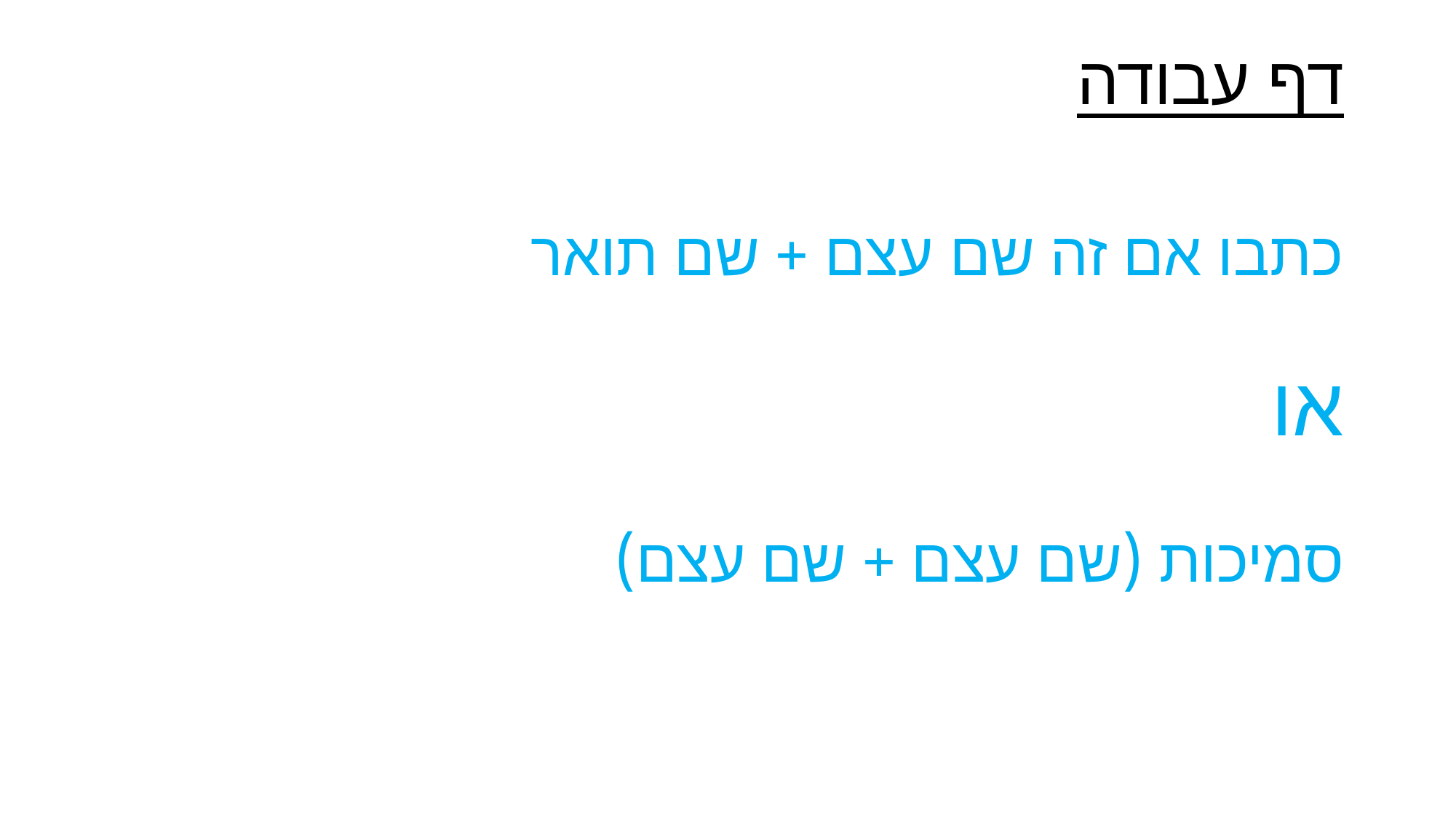

# דף עבודה
כתבו אם זה שם עצם + שם תואר

או

סמיכות (שם עצם + שם עצם)